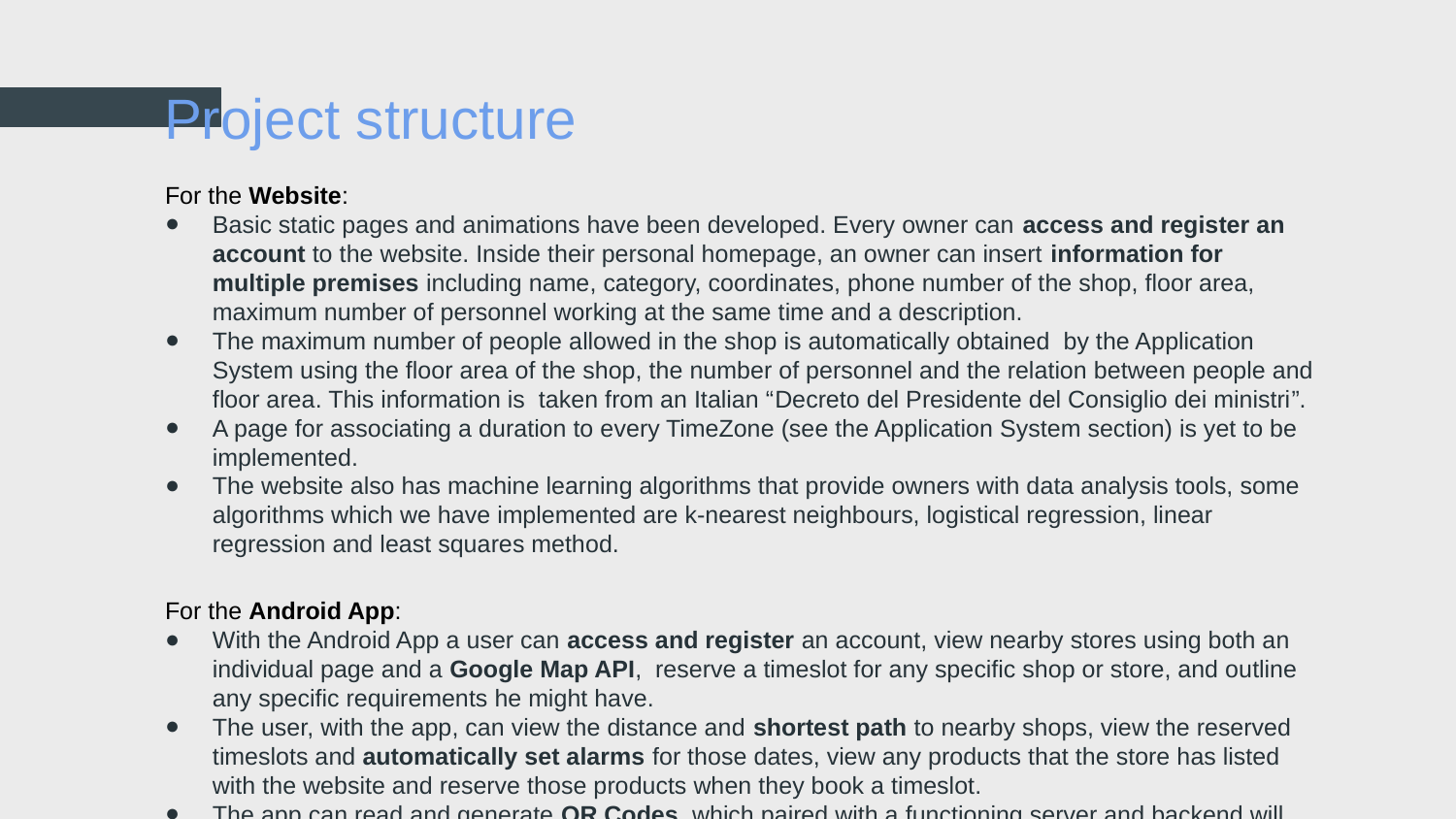

# Project structure
For the Website:
Basic static pages and animations have been developed. Every owner can access and register an account to the website. Inside their personal homepage, an owner can insert information for multiple premises including name, category, coordinates, phone number of the shop, floor area, maximum number of personnel working at the same time and a description.
The maximum number of people allowed in the shop is automatically obtained  by the Application System using the floor area of the shop, the number of personnel and the relation between people and floor area. This information is  taken from an Italian “Decreto del Presidente del Consiglio dei ministri”.
A page for associating a duration to every TimeZone (see the Application System section) is yet to be implemented.
The website also has machine learning algorithms that provide owners with data analysis tools, some algorithms which we have implemented are k-nearest neighbours, logistical regression, linear regression and least squares method.

For the Android App:
With the Android App a user can access and register an account, view nearby stores using both an individual page and a Google Map API,  reserve a timeslot for any specific shop or store, and outline any specific requirements he might have.
The user, with the app, can view the distance and shortest path to nearby shops, view the reserved timeslots and automatically set alarms for those dates, view any products that the store has listed with the website and reserve those products when they book a timeslot.
The app can read and generate QR Codes, which paired with a functioning server and backend will provide the assurance that the users actually went to the shop itself.